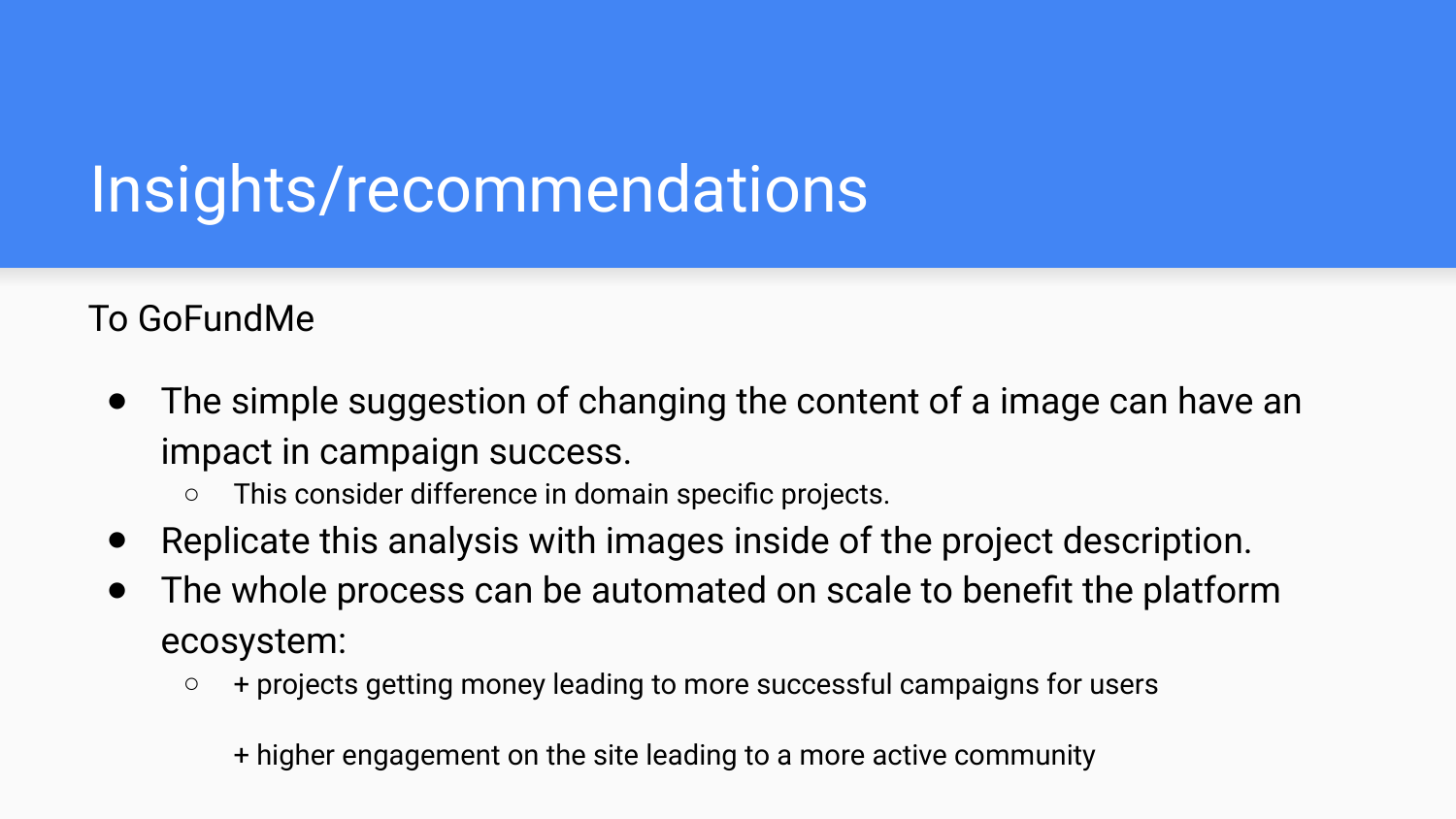

# Insights/recommendations
To GoFundMe
The simple suggestion of changing the content of a image can have an impact in campaign success.
This consider difference in domain specific projects.
Replicate this analysis with images inside of the project description.
The whole process can be automated on scale to benefit the platform ecosystem:
+ projects getting money leading to more successful campaigns for users
+ higher engagement on the site leading to a more active community